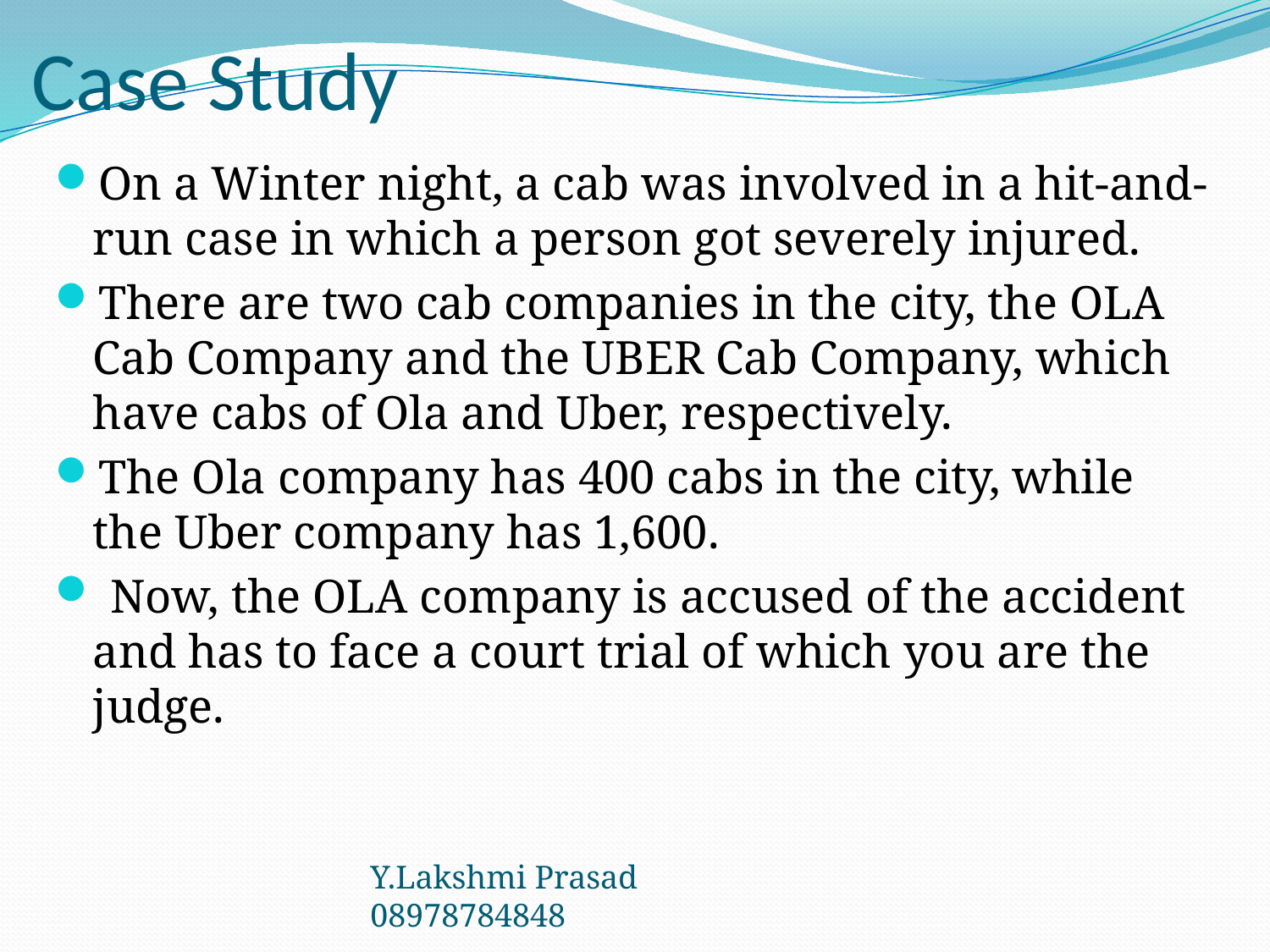

# Case Study
On a Winter night, a cab was involved in a hit-and-run case in which a person got severely injured.
There are two cab companies in the city, the OLA Cab Company and the UBER Cab Company, which have cabs of Ola and Uber, respectively.
The Ola company has 400 cabs in the city, while the Uber company has 1,600.
 Now, the OLA company is accused of the accident and has to face a court trial of which you are the judge.
Y.Lakshmi Prasad 08978784848